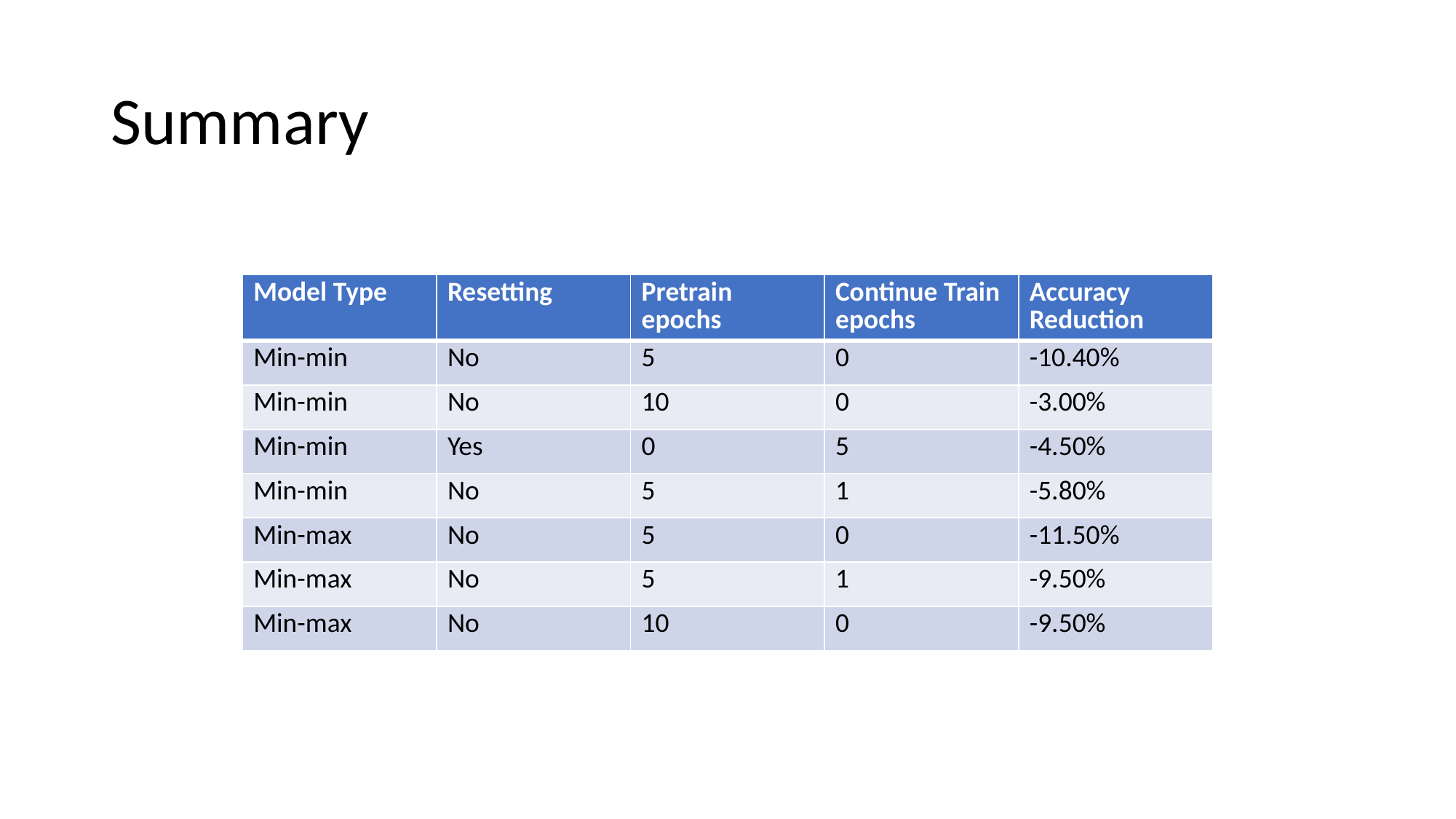

# Summary
| Model Type | Resetting | Pretrain epochs | Continue Train epochs | Accuracy Reduction |
| --- | --- | --- | --- | --- |
| Min-min | No | 5 | 0 | -10.40% |
| Min-min | No | 10 | 0 | -3.00% |
| Min-min | Yes | 0 | 5 | -4.50% |
| Min-min | No | 5 | 1 | -5.80% |
| Min-max | No | 5 | 0 | -11.50% |
| Min-max | No | 5 | 1 | -9.50% |
| Min-max | No | 10 | 0 | -9.50% |